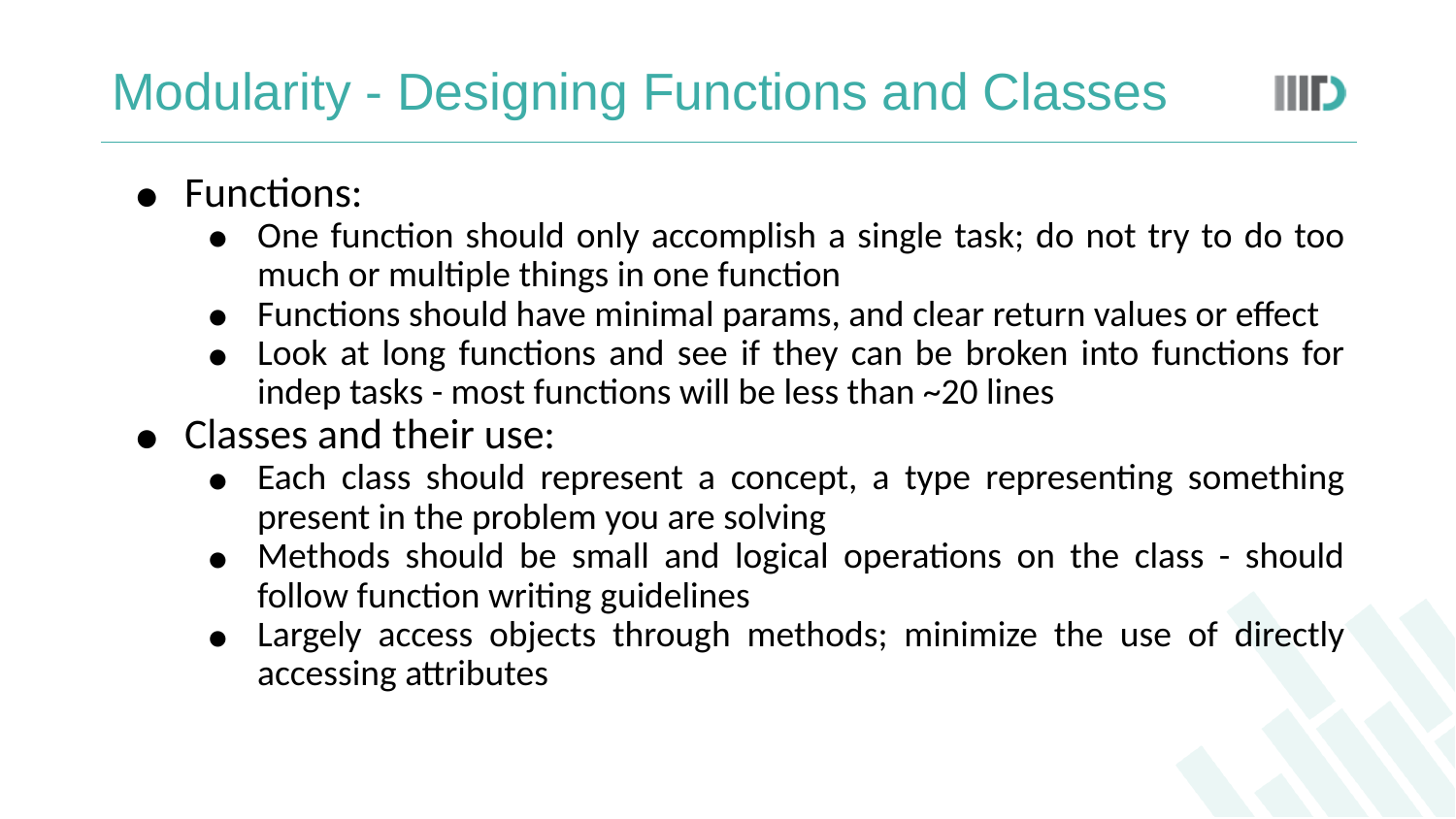

# Modularity - Designing Functions and Classes
Functions:
One function should only accomplish a single task; do not try to do too much or multiple things in one function
Functions should have minimal params, and clear return values or effect
Look at long functions and see if they can be broken into functions for indep tasks - most functions will be less than ~20 lines
Classes and their use:
Each class should represent a concept, a type representing something present in the problem you are solving
Methods should be small and logical operations on the class - should follow function writing guidelines
Largely access objects through methods; minimize the use of directly accessing attributes